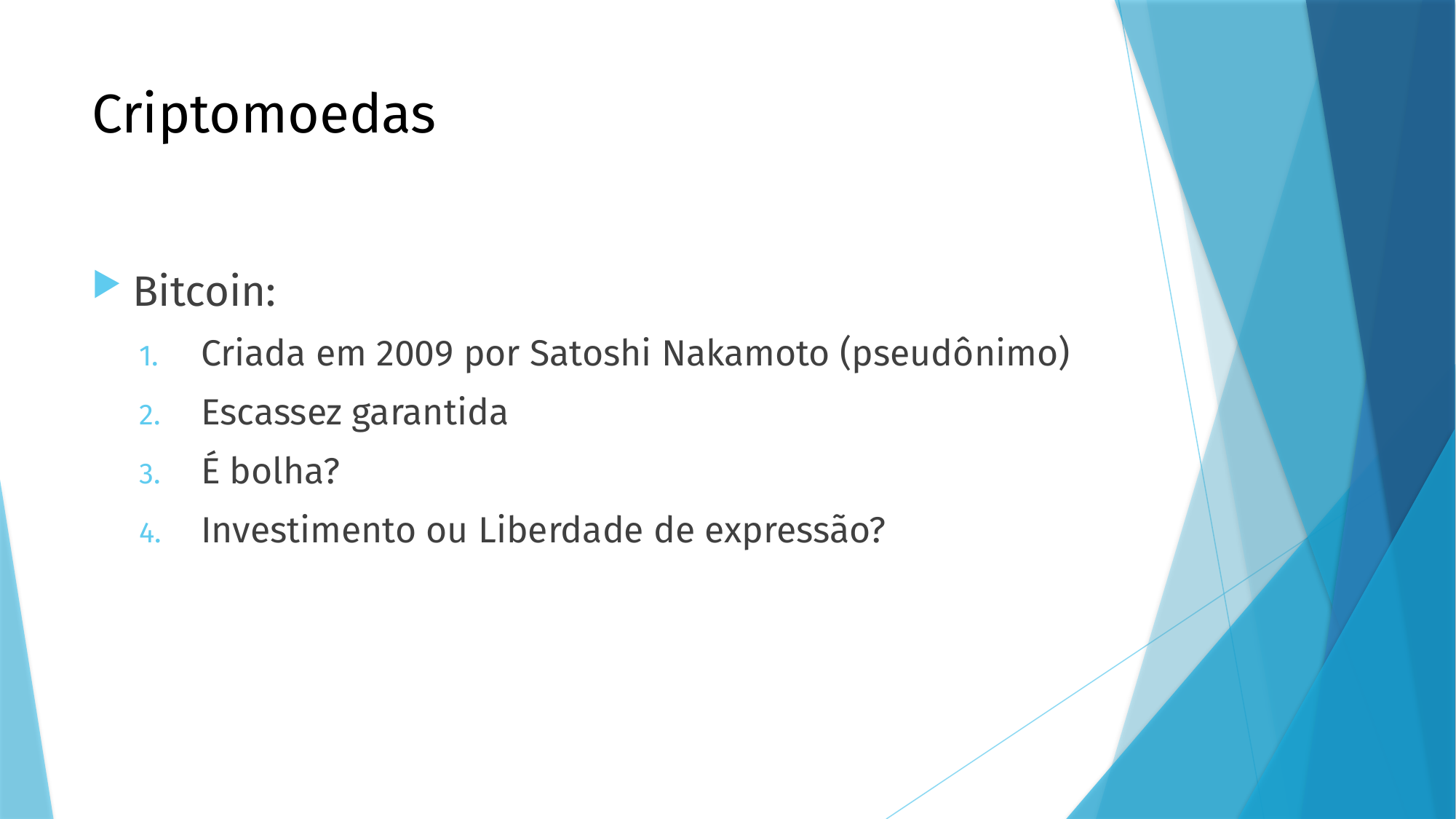

# Criptomoedas
Bitcoin:
Criada em 2009 por Satoshi Nakamoto (pseudônimo)
Escassez garantida
É bolha?
Investimento ou Liberdade de expressão?